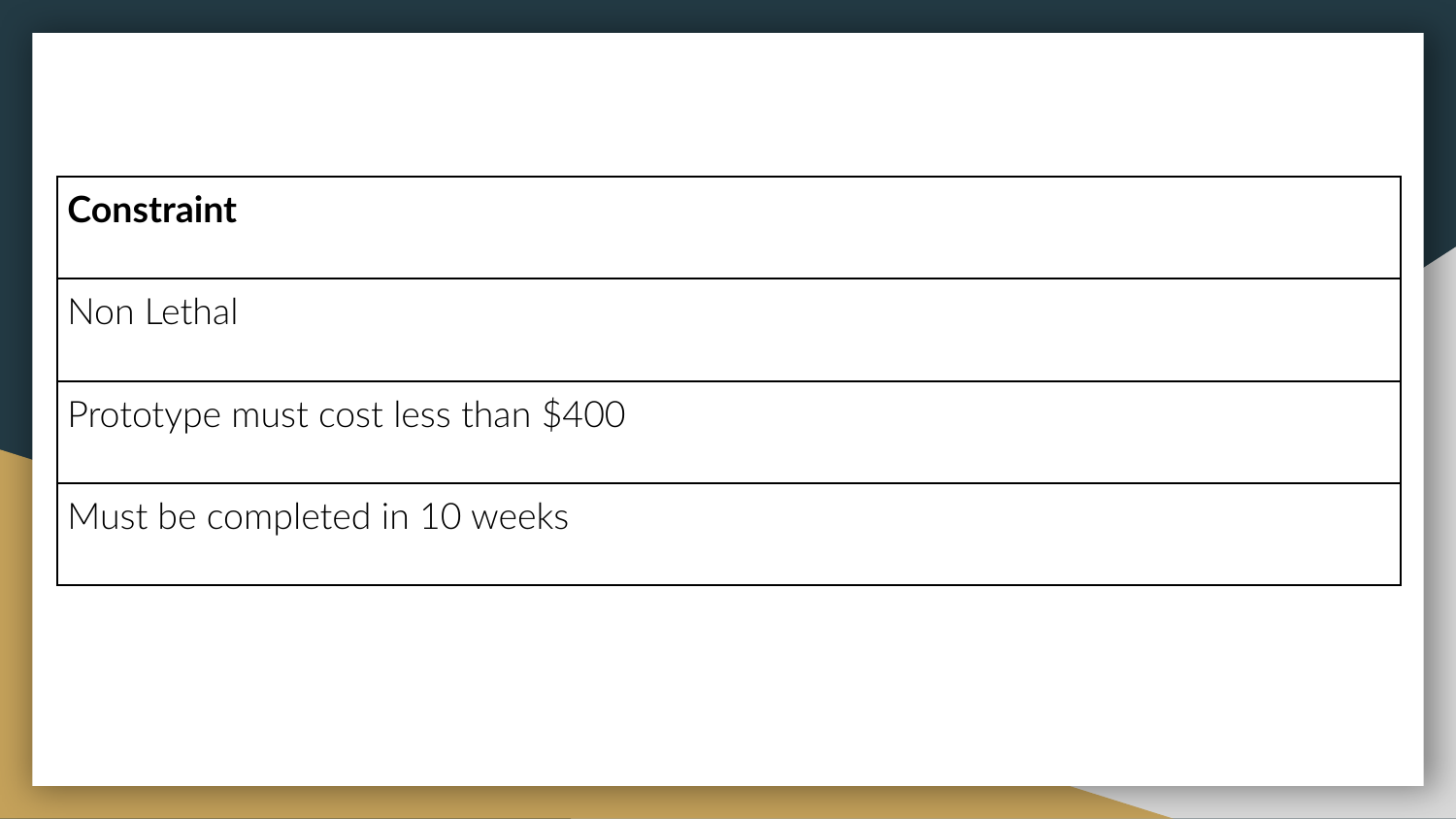

| Constraint |
| --- |
| Non Lethal |
| Prototype must cost less than $400 |
| Must be completed in 10 weeks |